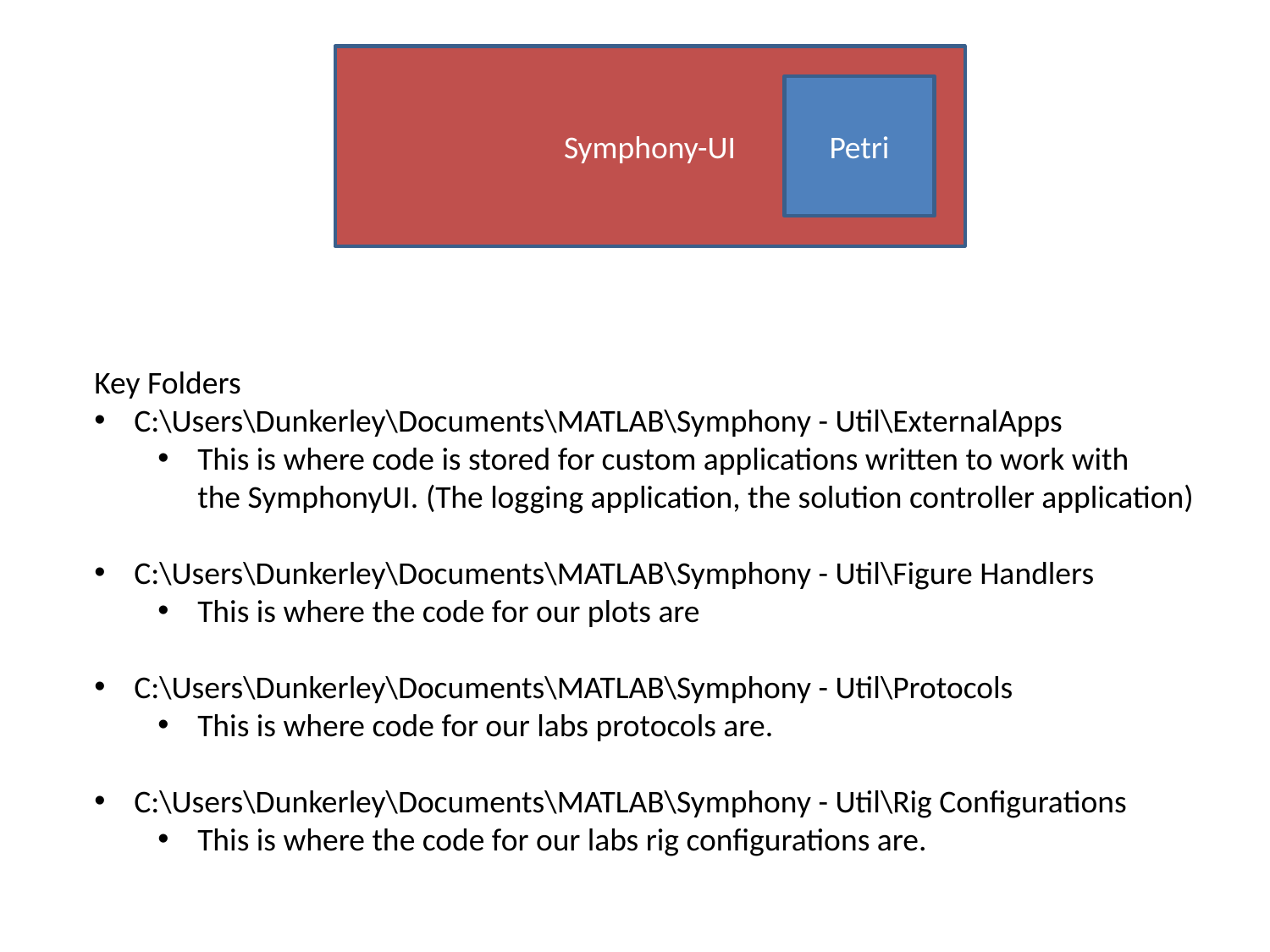

Symphony-UI
Petri
Key Folders
C:\Users\Dunkerley\Documents\MATLAB\Symphony - Util\ExternalApps
This is where code is stored for custom applications written to work with
the SymphonyUI. (The logging application, the solution controller application)

C:\Users\Dunkerley\Documents\MATLAB\Symphony - Util\Figure Handlers
This is where the code for our plots are

C:\Users\Dunkerley\Documents\MATLAB\Symphony - Util\Protocols
This is where code for our labs protocols are.

C:\Users\Dunkerley\Documents\MATLAB\Symphony - Util\Rig Configurations
This is where the code for our labs rig configurations are.